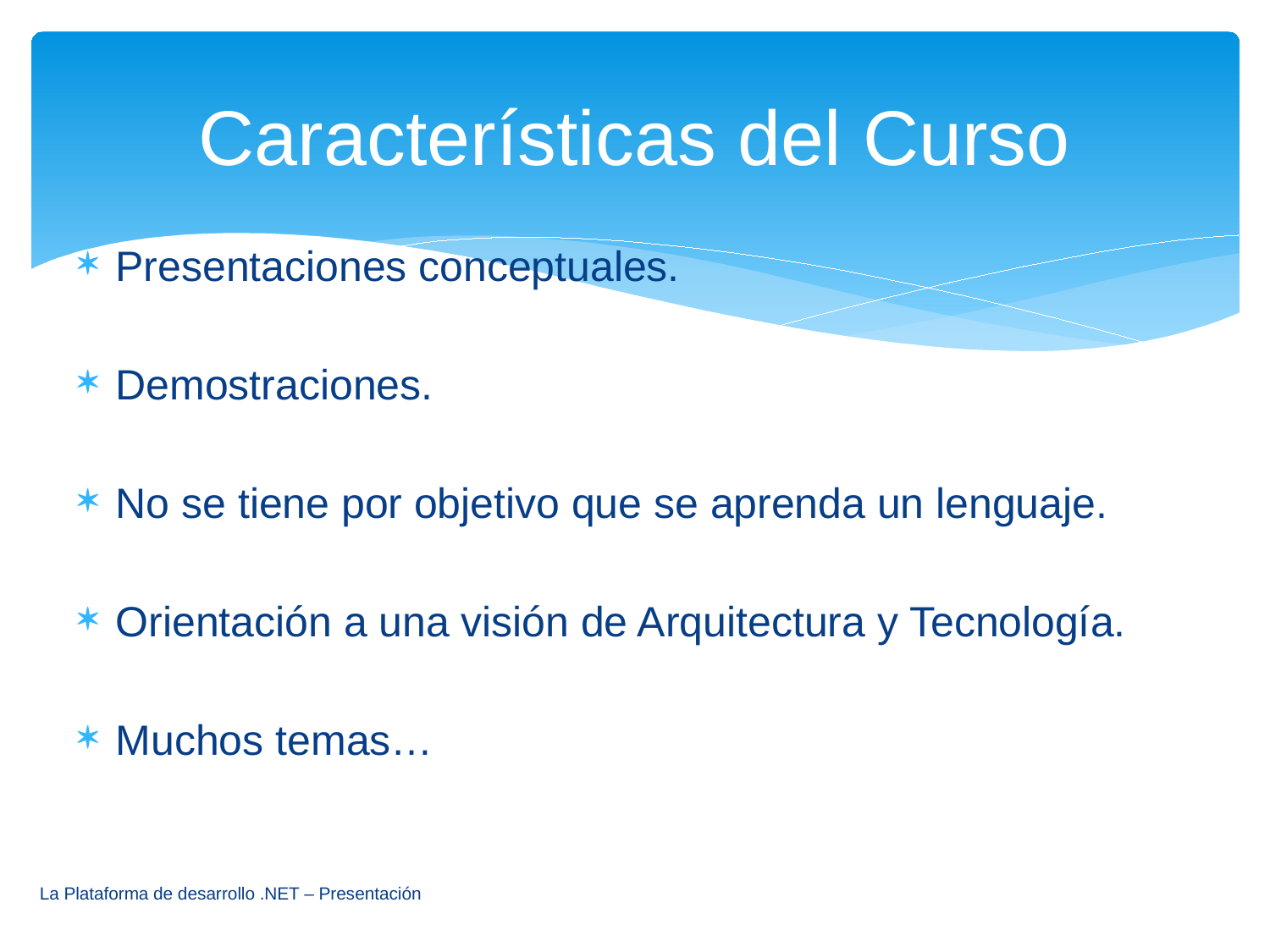

# Características del Curso
Presentaciones conceptuales.

Demostraciones.

No se tiene por objetivo que se aprenda un lenguaje.

Orientación a una visión de Arquitectura y Tecnología.

Muchos temas…

La Plataforma de desarrollo .NET – Presentación